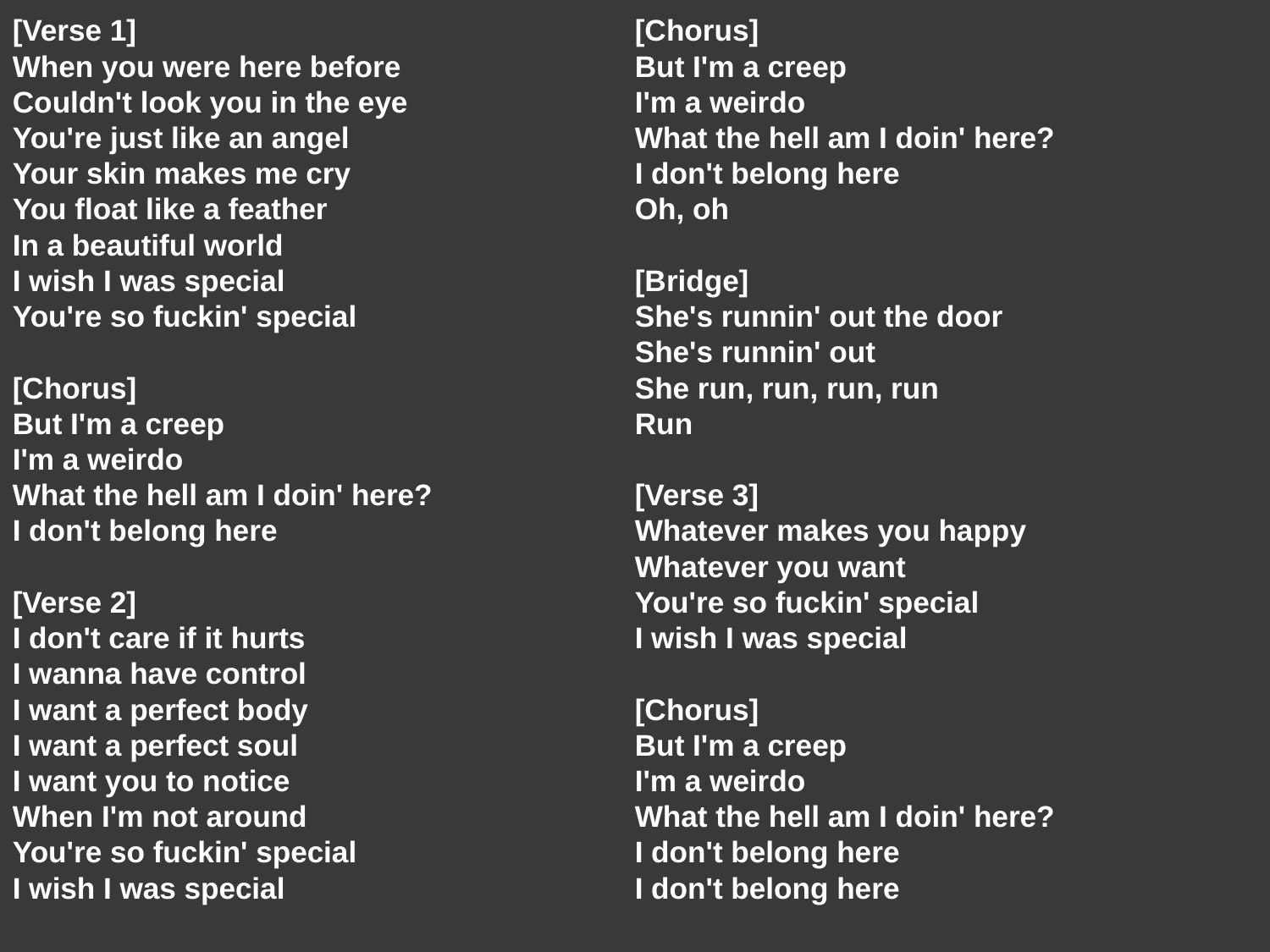

[Verse 1]
When you were here before
Couldn't look you in the eye
You're just like an angel
Your skin makes me cry
You float like a feather
In a beautiful world
I wish I was special
You're so fuckin' special
[Chorus]
But I'm a creep
I'm a weirdo
What the hell am I doin' here?
I don't belong here
[Verse 2]
I don't care if it hurts
I wanna have control
I want a perfect body
I want a perfect soul
I want you to notice
When I'm not around
You're so fuckin' special
I wish I was special
[Chorus]
But I'm a creep
I'm a weirdo
What the hell am I doin' here?
I don't belong here
Oh, oh
[Bridge]
She's runnin' out the door
She's runnin' out
She run, run, run, run
Run
[Verse 3]
Whatever makes you happy
Whatever you want
You're so fuckin' special
I wish I was special
[Chorus]
But I'm a creep
I'm a weirdo
What the hell am I doin' here?
I don't belong here
I don't belong here